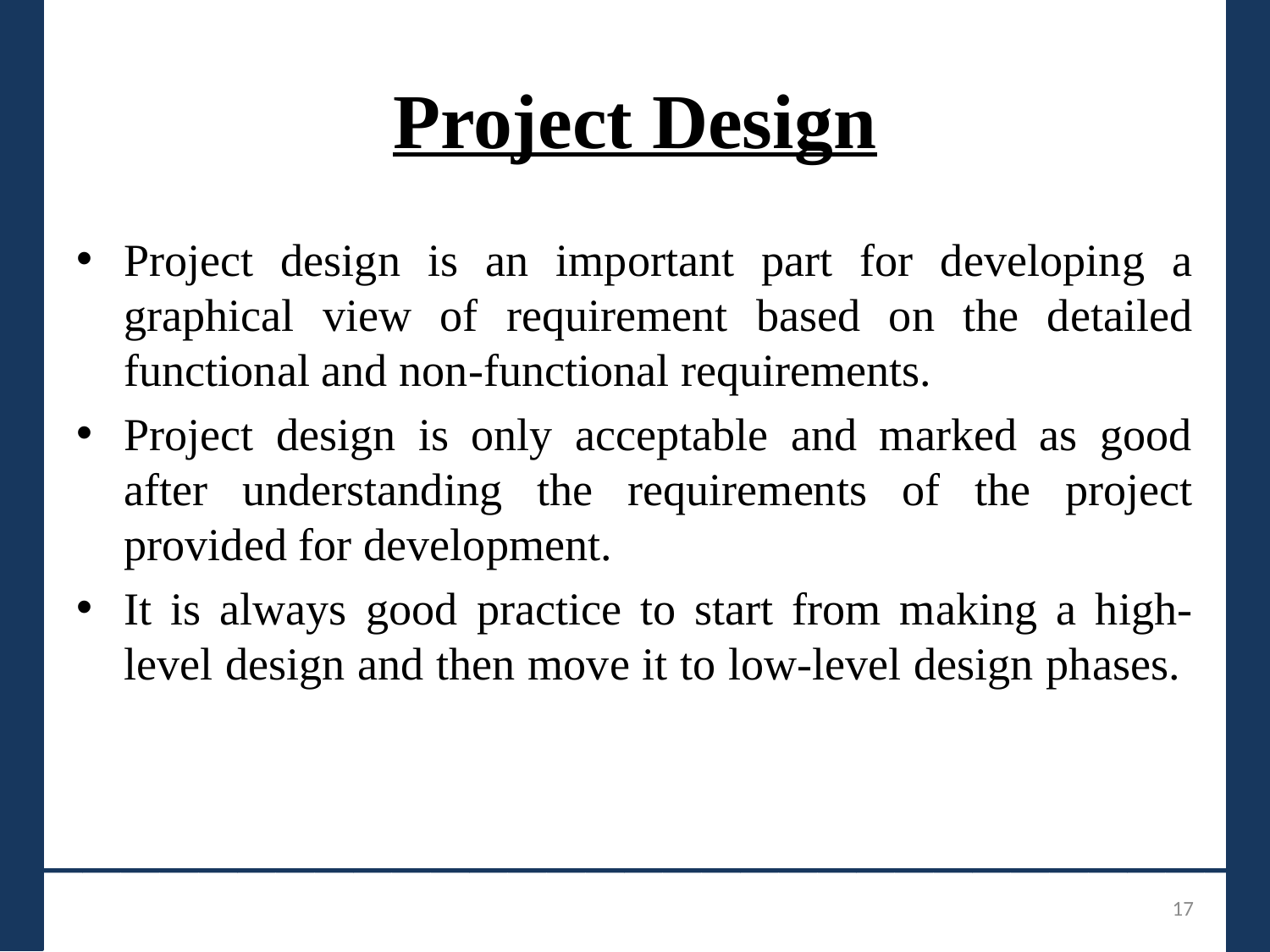

# Project Design

Project design is an important part for developing a graphical view of requirement based on the detailed functional and non-functional requirements.
Project design is only acceptable and marked as good after understanding the requirements of the project provided for development.
It is always good practice to start from making a high-level design and then move it to low-level design phases.

_______________________________
17